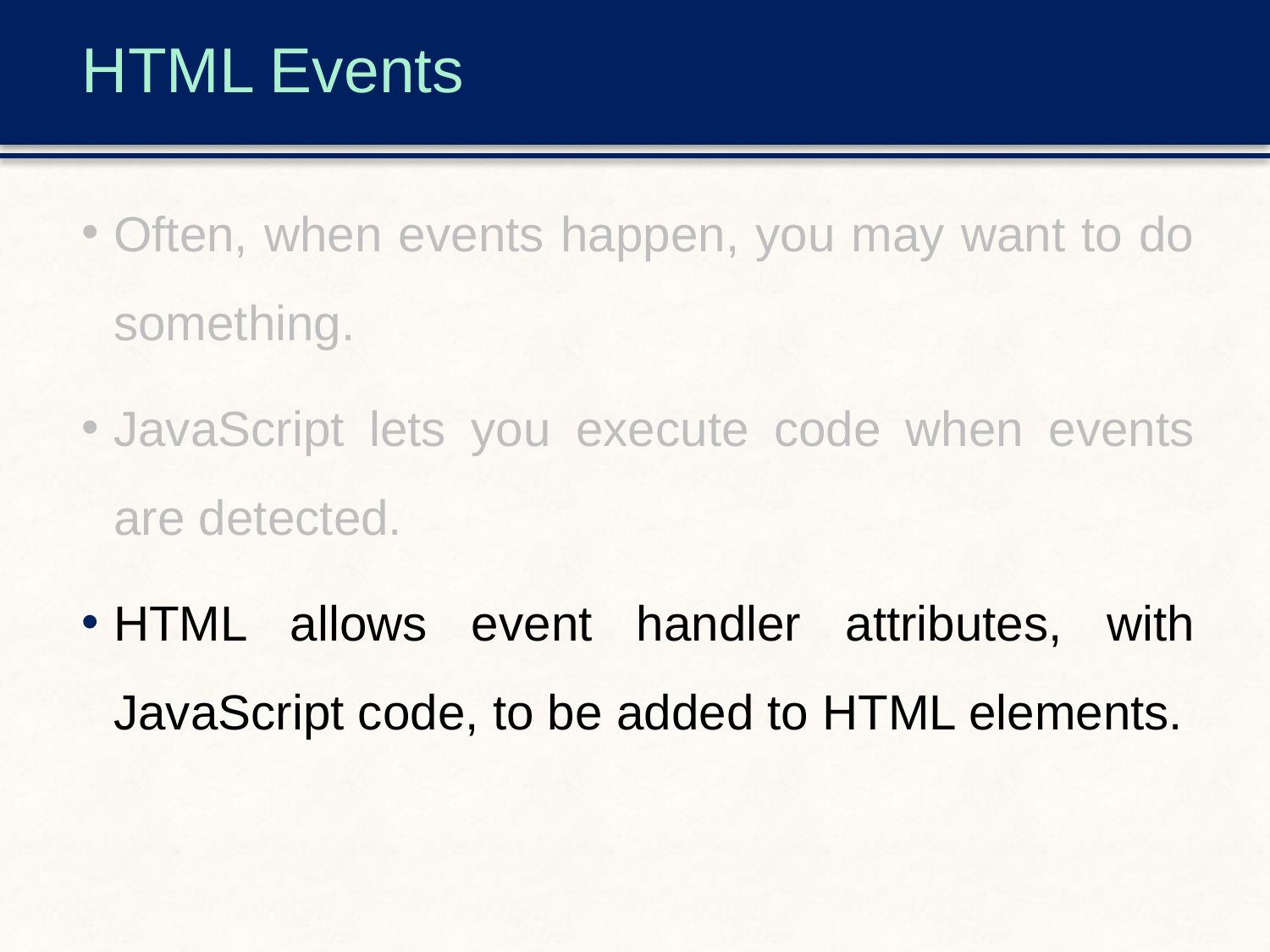

# HTML Events
Often, when events happen, you may want to do something.
JavaScript lets you execute code when events are detected.
HTML allows event handler attributes, with JavaScript code, to be added to HTML elements.